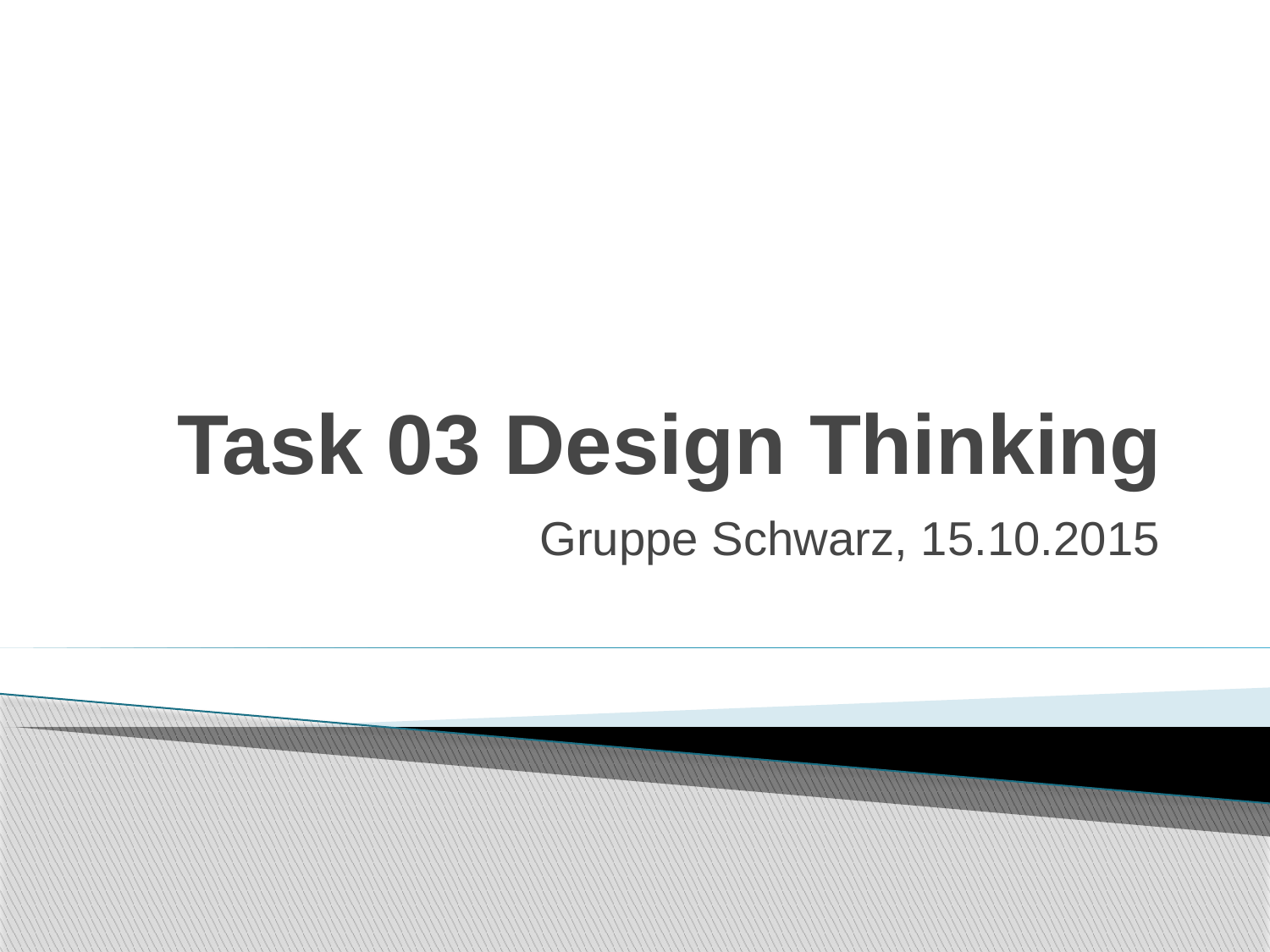

# Task 03 Design Thinking
Gruppe Schwarz, 15.10.2015